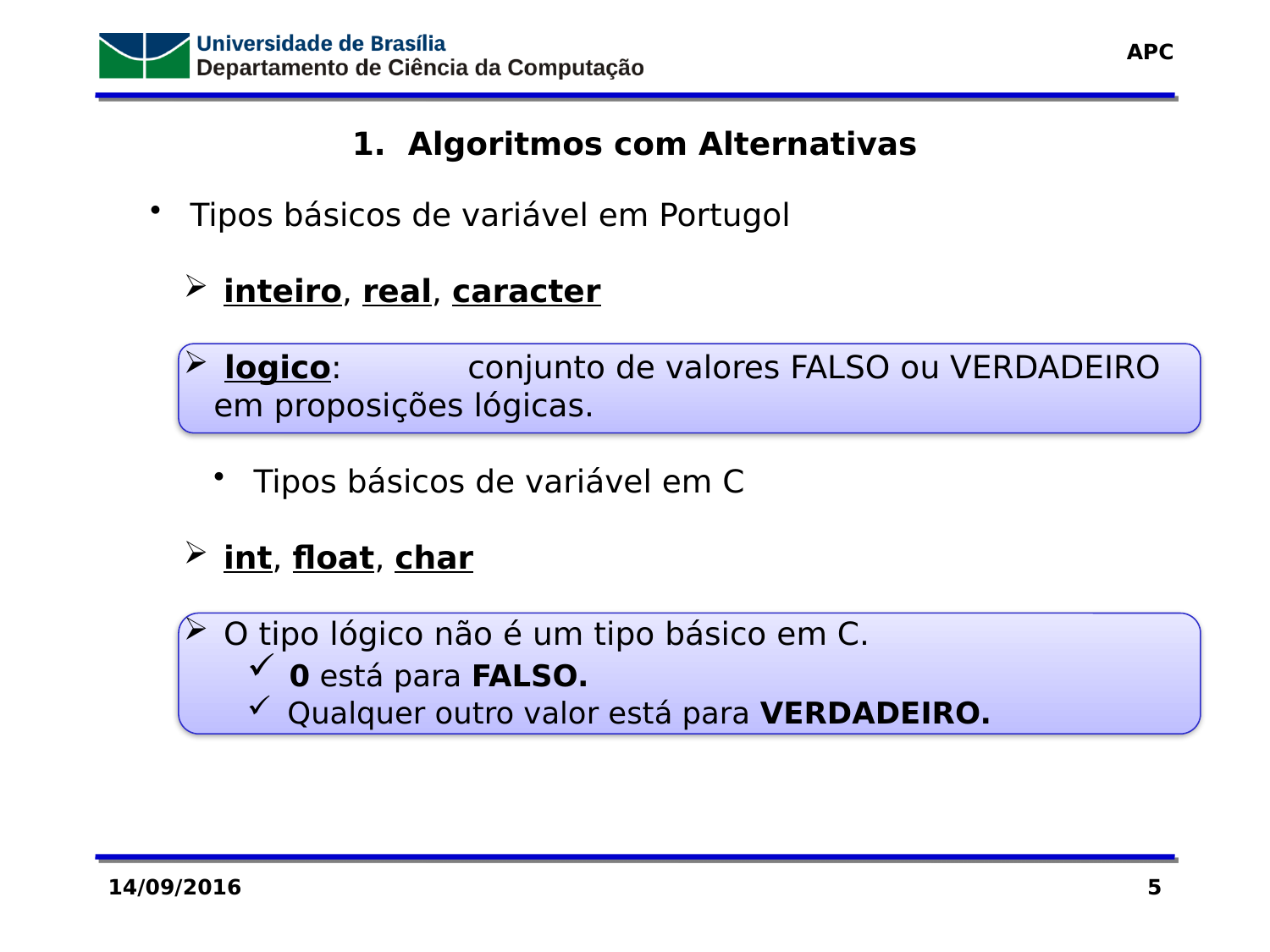

1.  Algoritmos com Alternativas
 Tipos básicos de variável em Portugol

 inteiro, real, caracter

 logico: 	conjunto de valores FALSO ou VERDADEIRO
em proposições lógicas.

 Tipos básicos de variável em C

 int, float, char

 O tipo lógico não é um tipo básico em C.
 0 está para FALSO.
 Qualquer outro valor está para VERDADEIRO.

14/09/2016
5